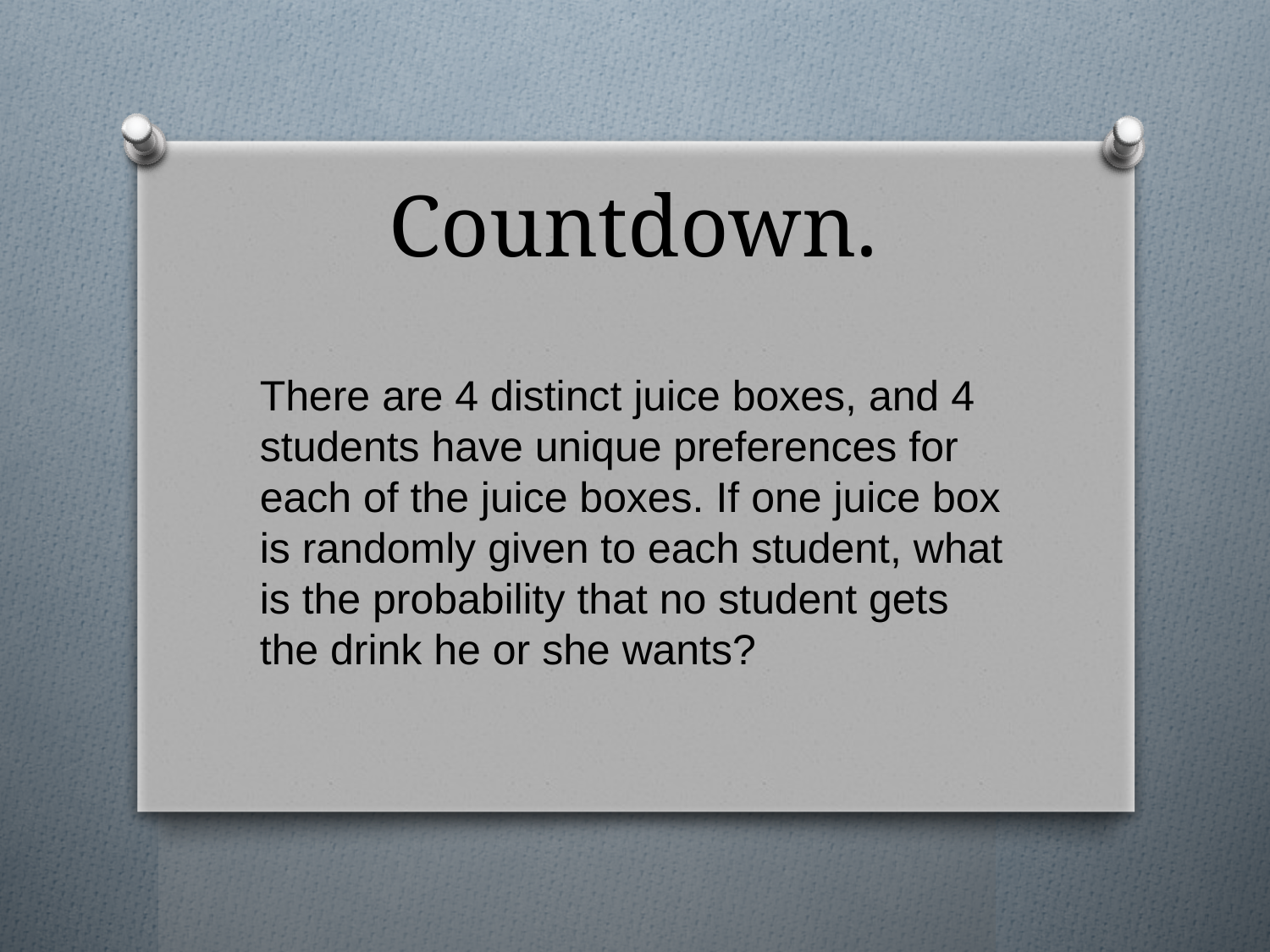

# Countdown.
There are 4 distinct juice boxes, and 4
students have unique preferences for
each of the juice boxes. If one juice box
is randomly given to each student, what
is the probability that no student gets
the drink he or she wants?